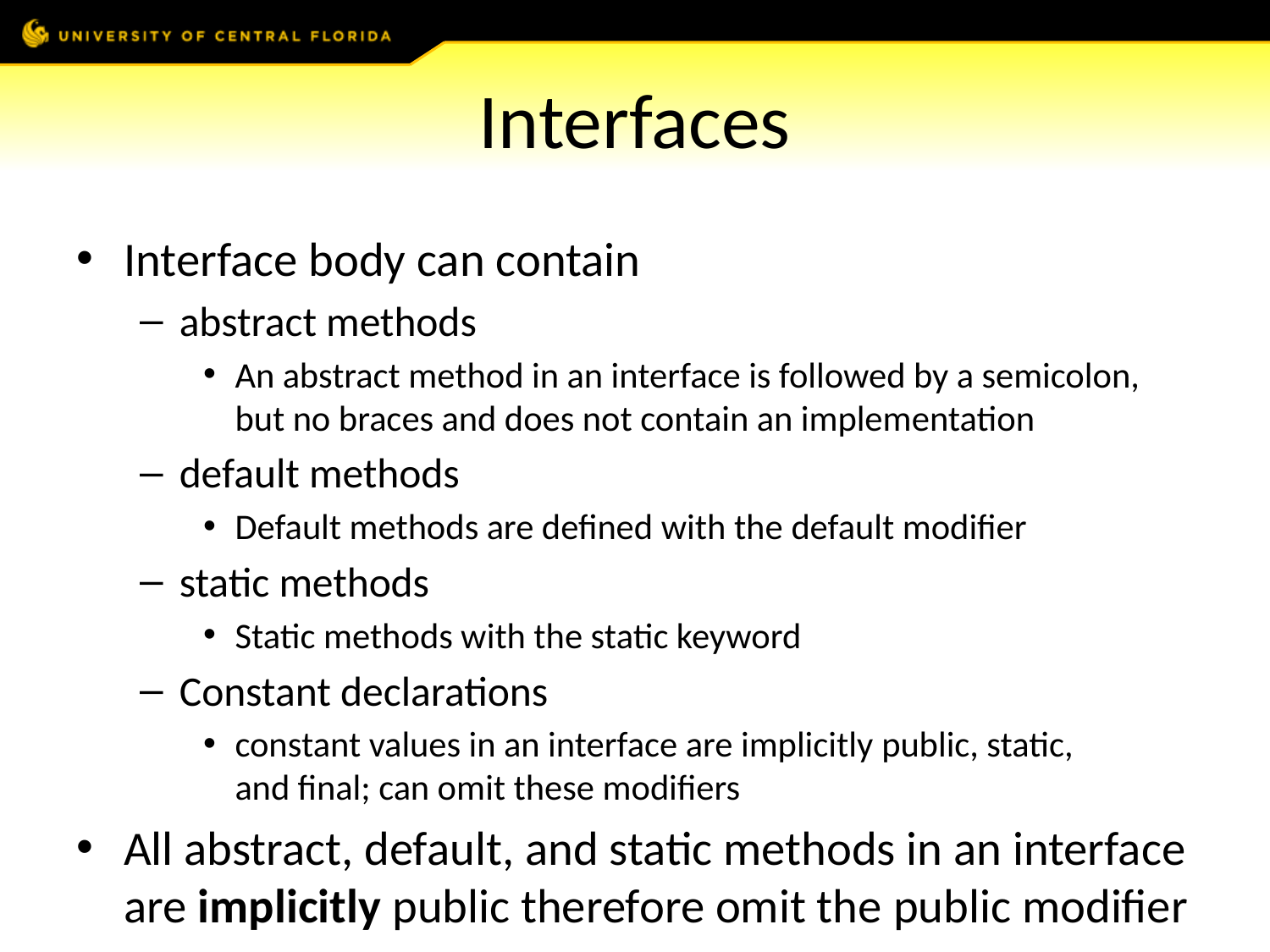

# Interfaces
Interface body can contain
abstract methods
An abstract method in an interface is followed by a semicolon, but no braces and does not contain an implementation
default methods
Default methods are defined with the default modifier
static methods
Static methods with the static keyword
Constant declarations
constant values in an interface are implicitly public, static, and final; can omit these modifiers
All abstract, default, and static methods in an interface are implicitly public therefore omit the public modifier